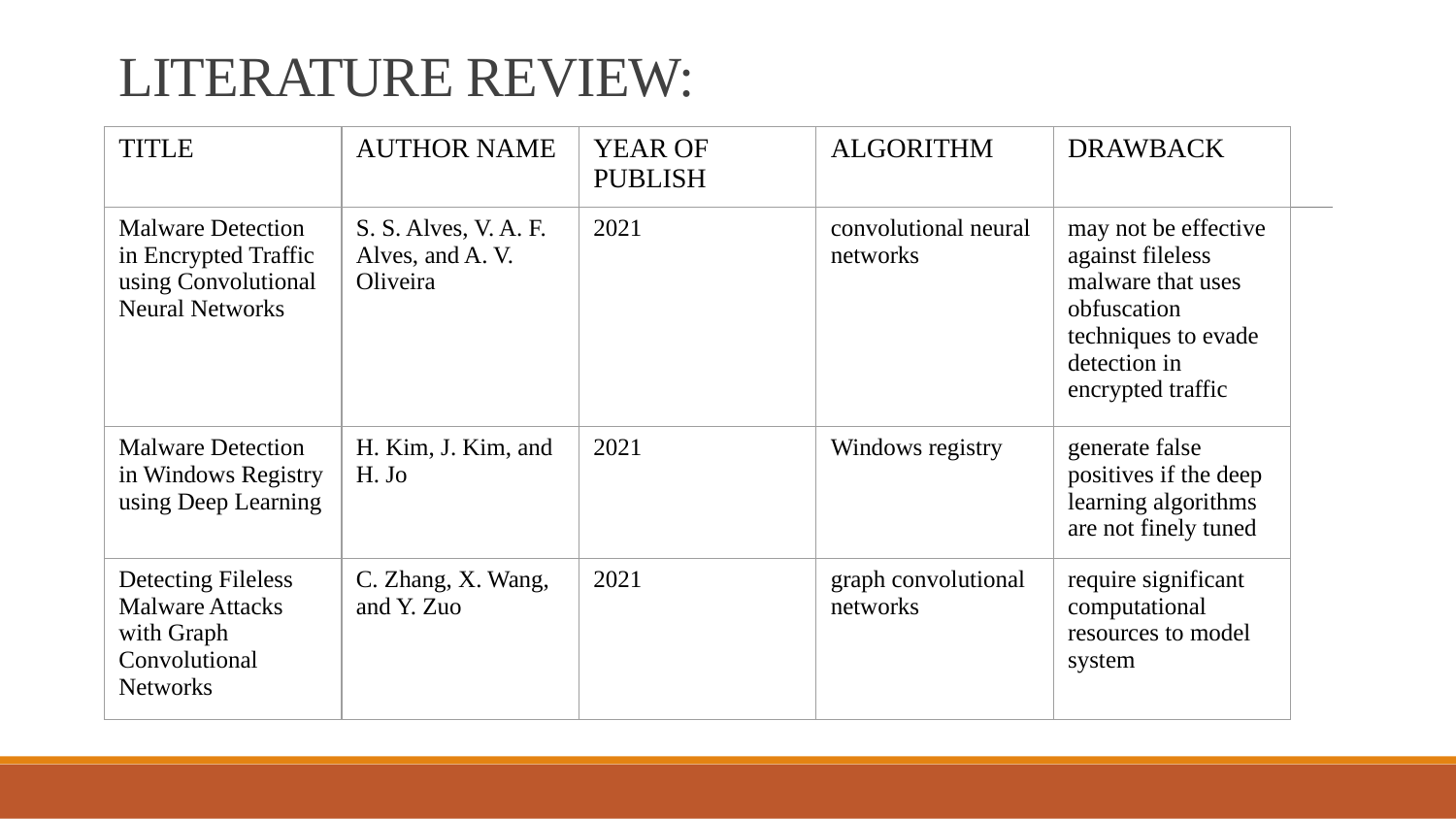

# LITERATURE REVIEW:
| TITLE | AUTHOR NAME | YEAR OF PUBLISH | ALGORITHM | DRAWBACK |
| --- | --- | --- | --- | --- |
| Malware Detection in Encrypted Traffic using Convolutional Neural Networks | S. S. Alves, V. A. F. Alves, and A. V. Oliveira | 2021 | convolutional neural networks | may not be effective against fileless malware that uses obfuscation techniques to evade detection in encrypted traffic |
| Malware Detection in Windows Registry using Deep Learning | H. Kim, J. Kim, and H. Jo | 2021 | Windows registry | generate false positives if the deep learning algorithms are not finely tuned |
| Detecting Fileless Malware Attacks with Graph Convolutional Networks | C. Zhang, X. Wang, and Y. Zuo | 2021 | graph convolutional networks | require significant computational resources to model system |